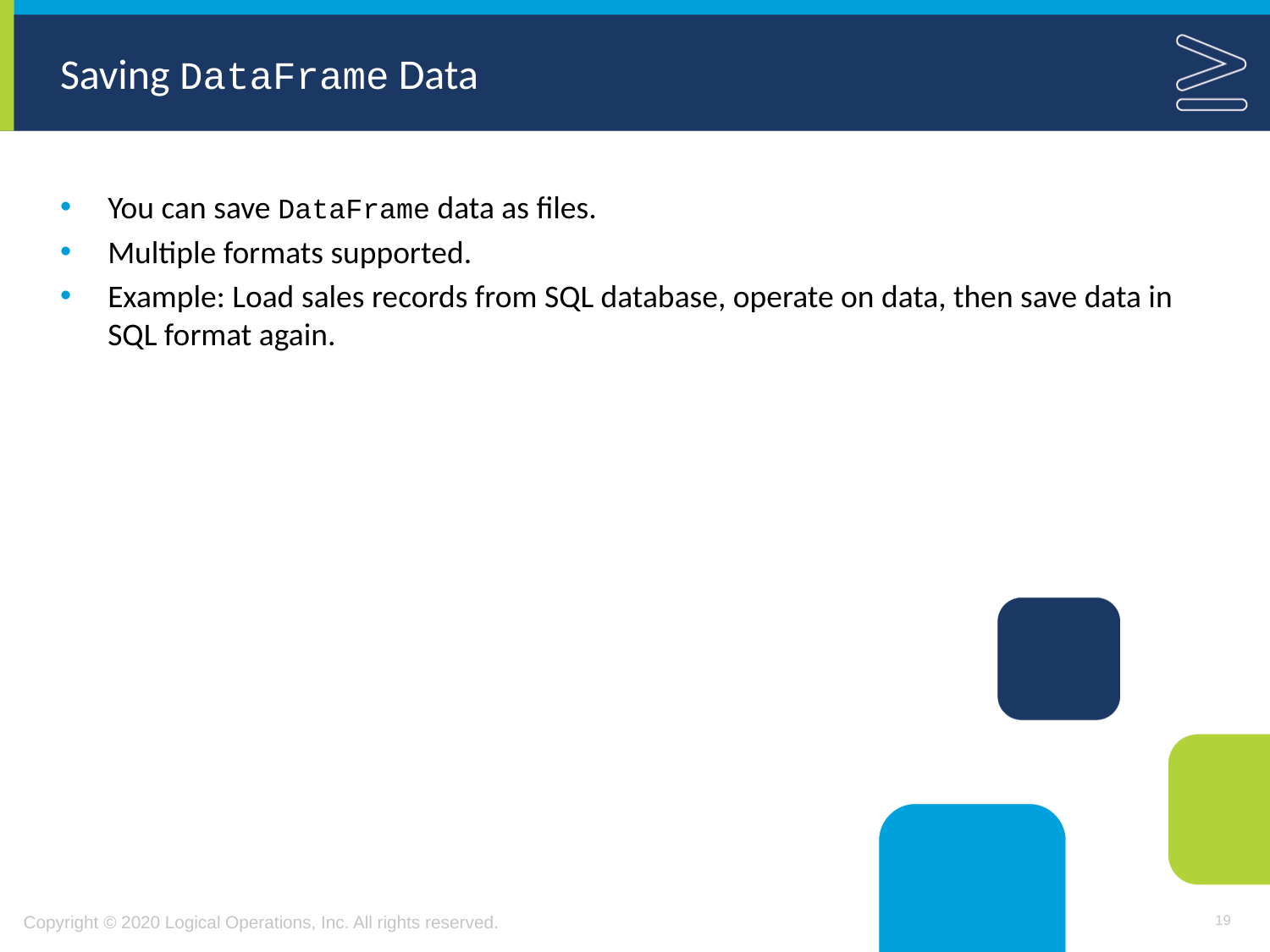

# Saving DataFrame Data
You can save DataFrame data as files.
Multiple formats supported.
Example: Load sales records from SQL database, operate on data, then save data in SQL format again.
19